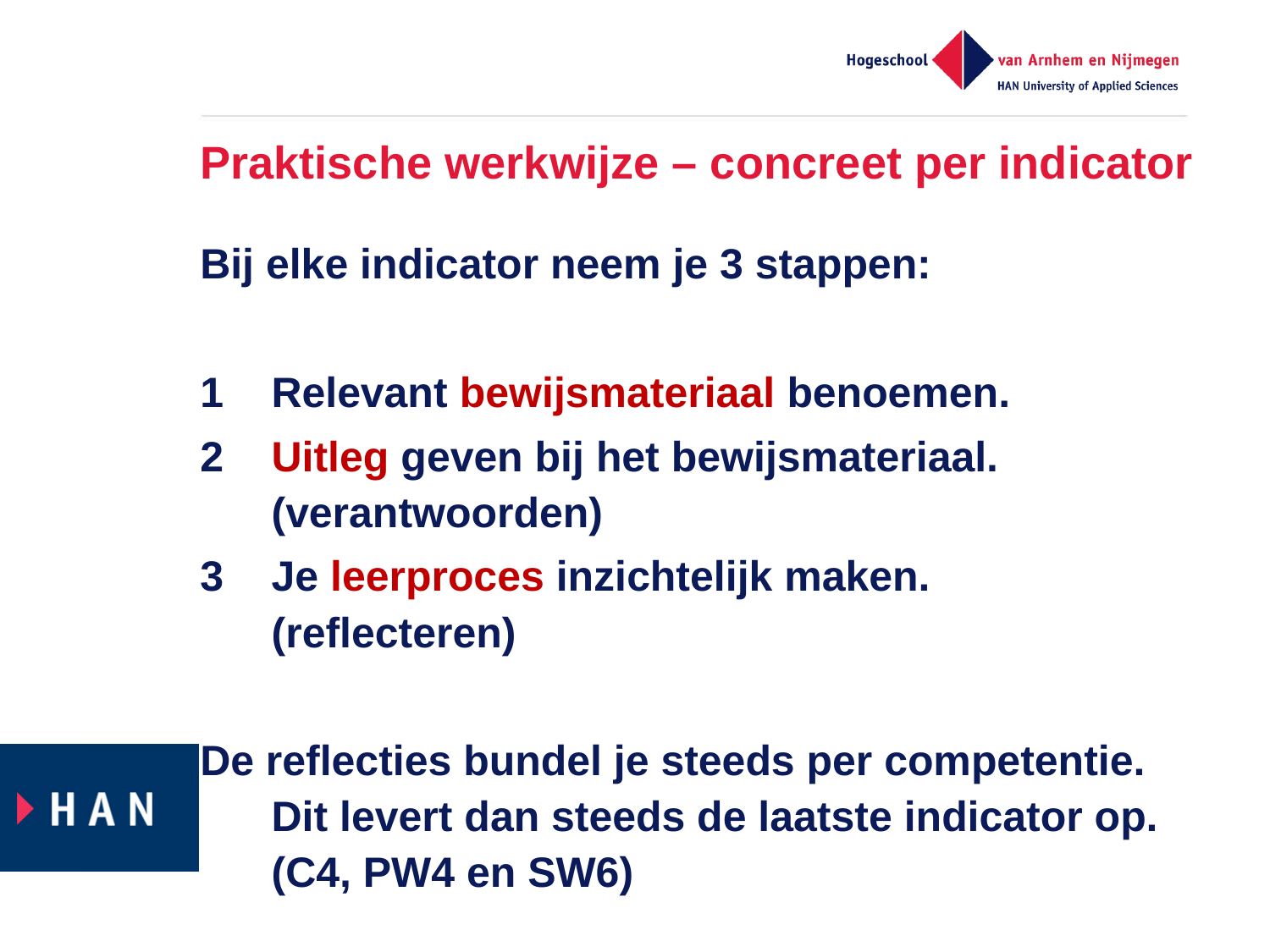

# Praktische werkwijze – concreet per indicator
Bij elke indicator neem je 3 stappen:

1	Relevant bewijsmateriaal benoemen.
2	Uitleg geven bij het bewijsmateriaal.  (verantwoorden)
3	Je leerproces inzichtelijk maken. (reflecteren)

De reflecties bundel je steeds per competentie. Dit levert dan steeds de laatste indicator op. (C4, PW4 en SW6)